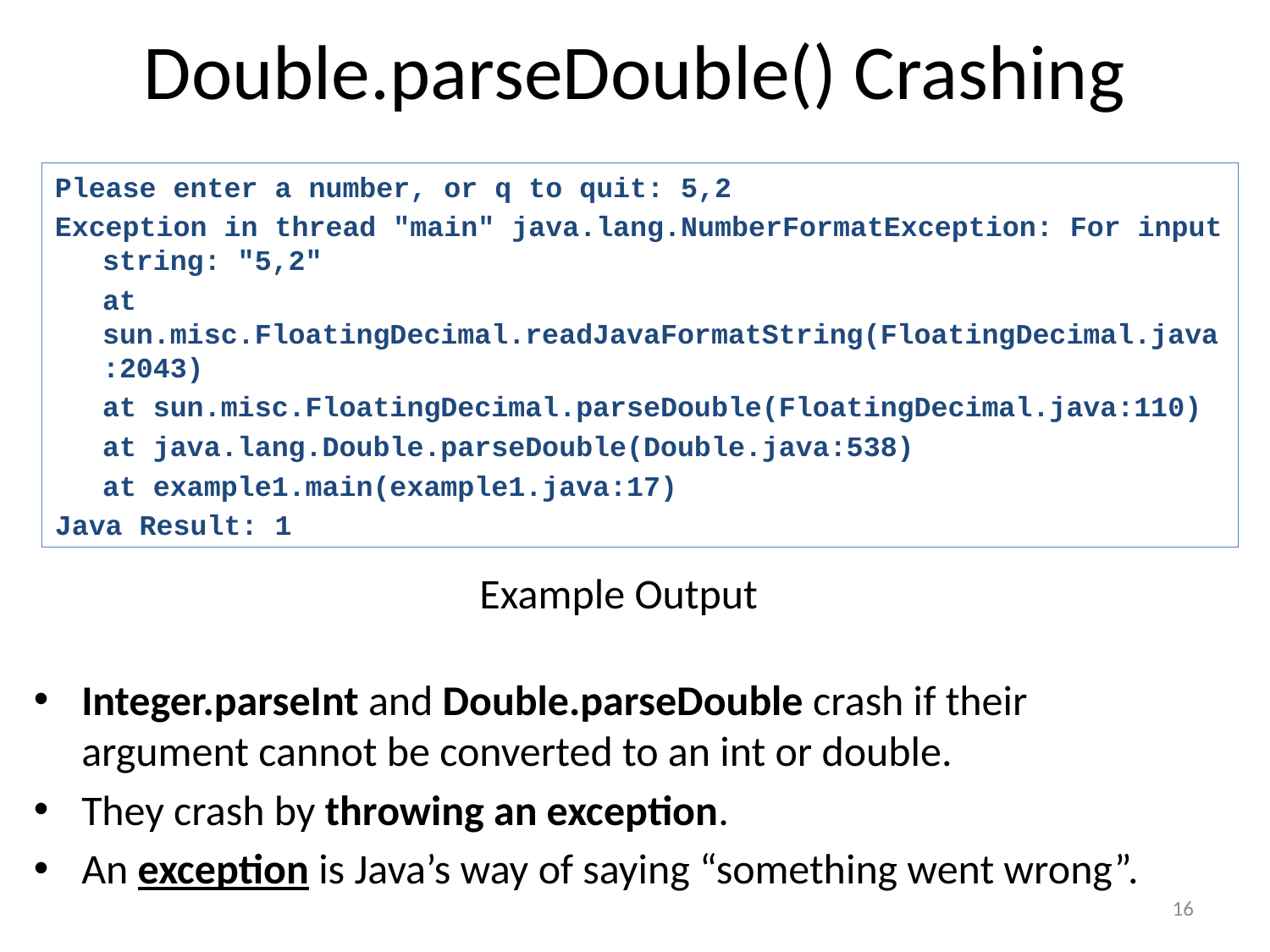

# Double.parseDouble() Crashing
Please enter a number, or q to quit: 5,2
Exception in thread "main" java.lang.NumberFormatException: For input string: "5,2"
	at sun.misc.FloatingDecimal.readJavaFormatString(FloatingDecimal.java:2043)
	at sun.misc.FloatingDecimal.parseDouble(FloatingDecimal.java:110)
	at java.lang.Double.parseDouble(Double.java:538)
	at example1.main(example1.java:17)
Java Result: 1
Example Output
Integer.parseInt and Double.parseDouble crash if their argument cannot be converted to an int or double.
They crash by throwing an exception.
An exception is Java’s way of saying “something went wrong”.
16